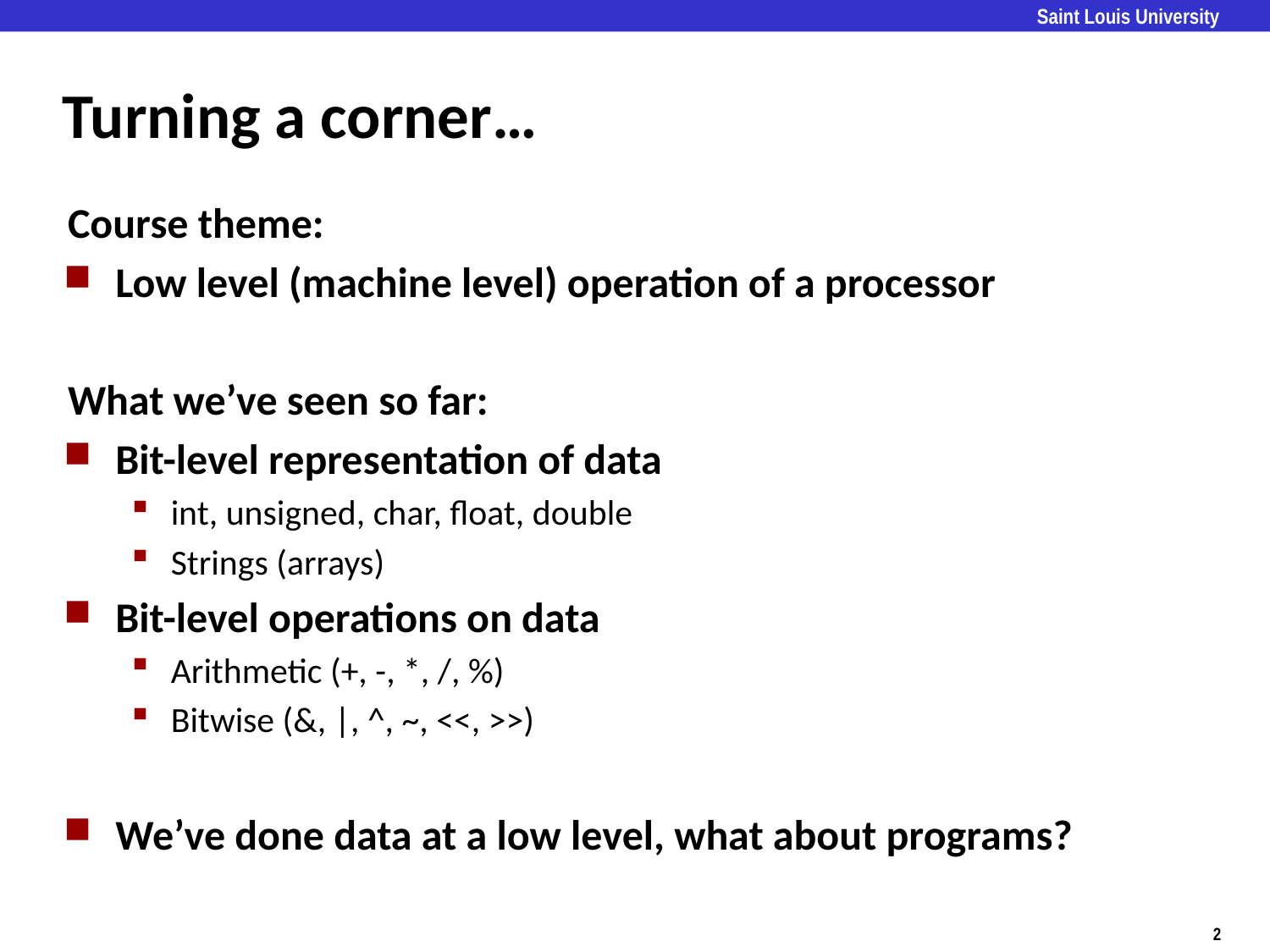

# Turning a corner…
Course theme:
Low level (machine level) operation of a processor

What we’ve seen so far:
Bit-level representation of data
int, unsigned, char, float, double
Strings (arrays)
Bit-level operations on data
Arithmetic (+, -, *, /, %)
Bitwise (&, |, ^, ~, <<, >>)

We’ve done data at a low level, what about programs?